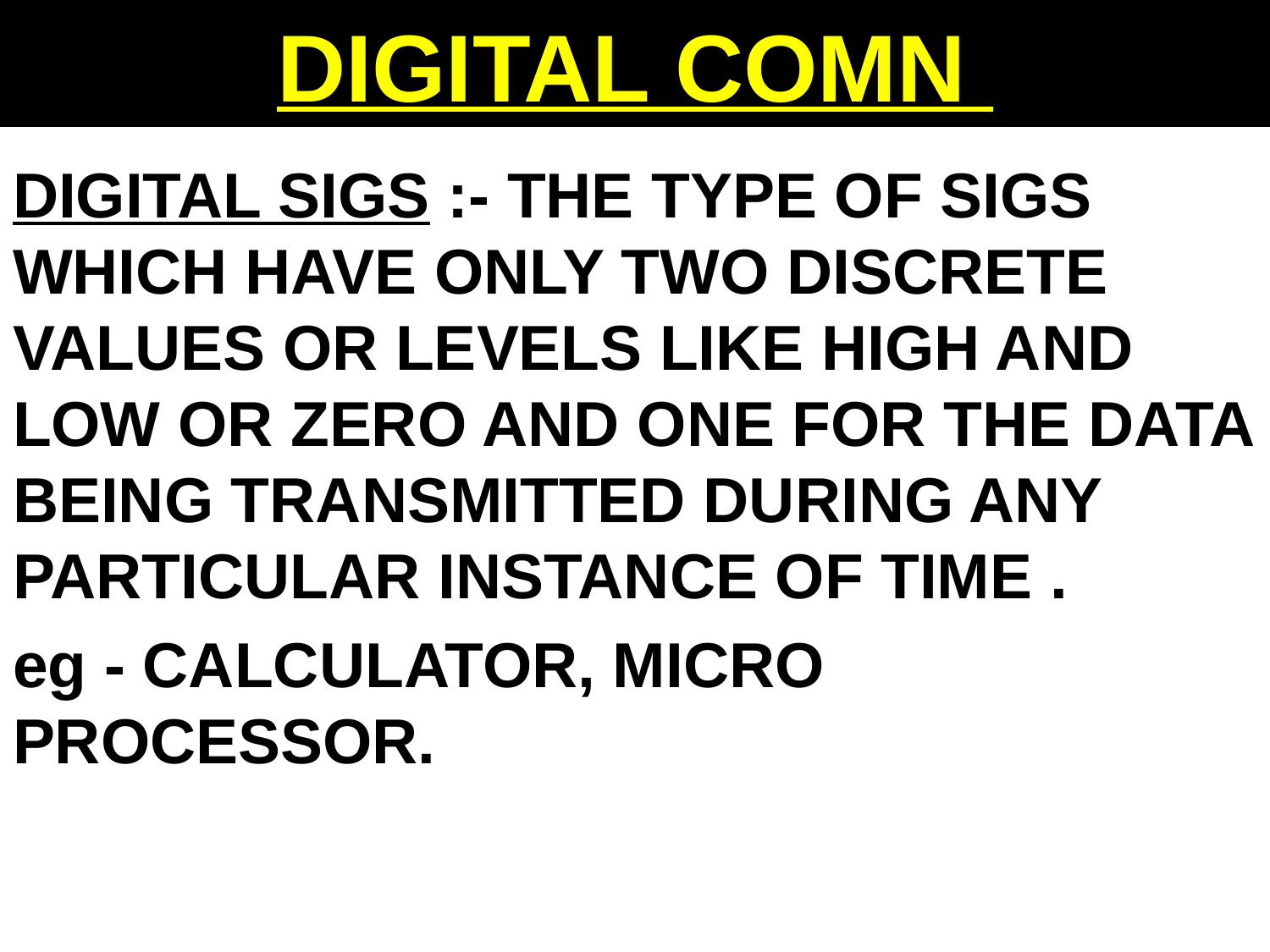

DIGITAL COMN
DIGITAL SIGS :- THE TYPE OF SIGS WHICH HAVE ONLY TWO DISCRETE VALUES OR LEVELS LIKE HIGH AND LOW OR ZERO AND ONE FOR THE DATA BEING TRANSMITTED DURING ANY PARTICULAR INSTANCE OF TIME .
eg - CALCULATOR, MICRO PROCESSOR.
#